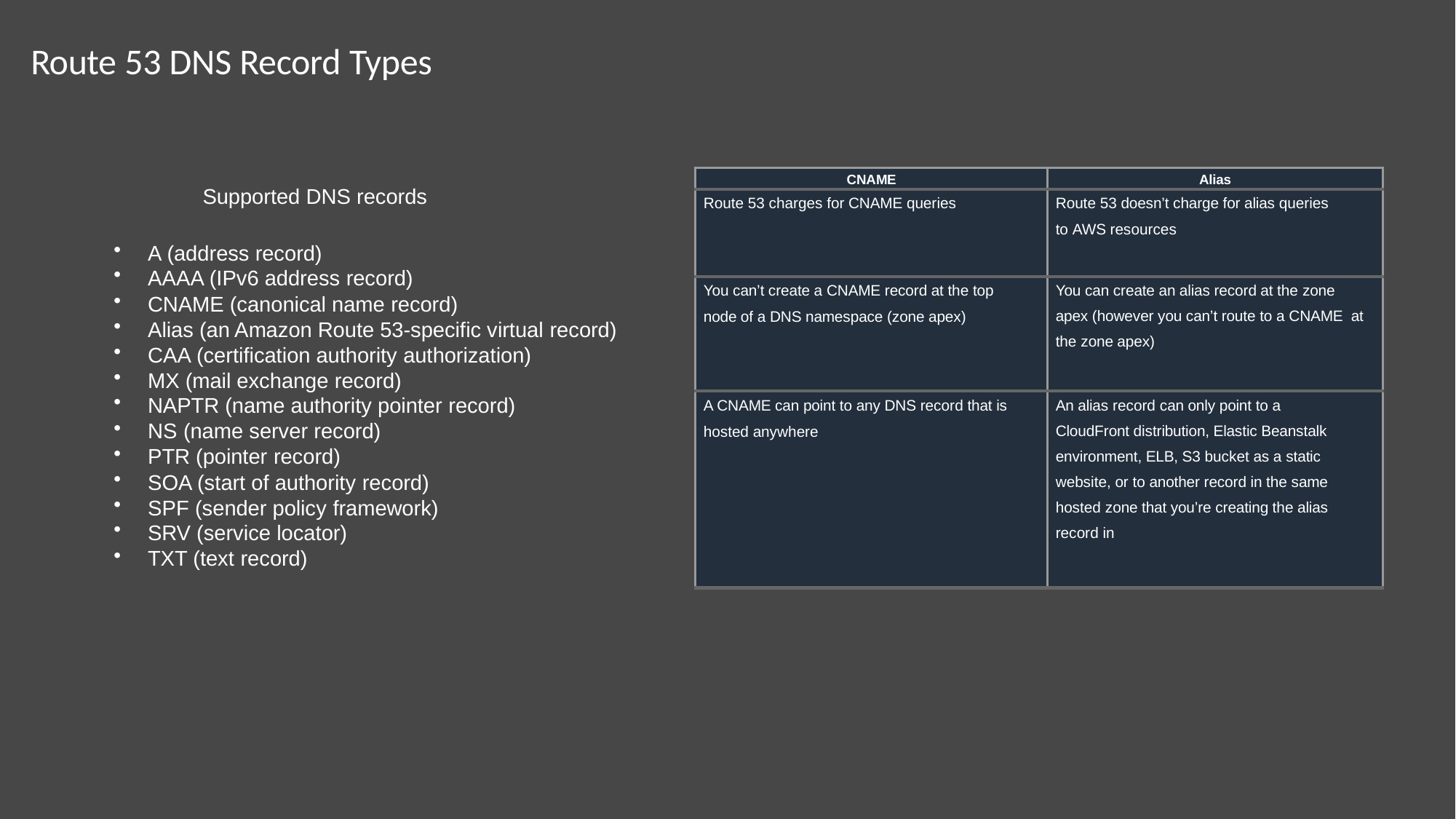

# Route 53 DNS Record Types
| CNAME | Alias |
| --- | --- |
| Route 53 charges for CNAME queries | Route 53 doesn’t charge for alias queries to AWS resources |
| You can’t create a CNAME record at the top node of a DNS namespace (zone apex) | You can create an alias record at the zone apex (however you can’t route to a CNAME at the zone apex) |
| A CNAME can point to any DNS record that is hosted anywhere | An alias record can only point to a CloudFront distribution, Elastic Beanstalk environment, ELB, S3 bucket as a static website, or to another record in the same hosted zone that you’re creating the alias record in |
Supported DNS records

A (address record)
AAAA (IPv6 address record)
CNAME (canonical name record)
Alias (an Amazon Route 53-specific virtual record)
CAA (certification authority authorization)
MX (mail exchange record)
NAPTR (name authority pointer record)
NS (name server record)
PTR (pointer record)
SOA (start of authority record)
SPF (sender policy framework)
SRV (service locator)
TXT (text record)